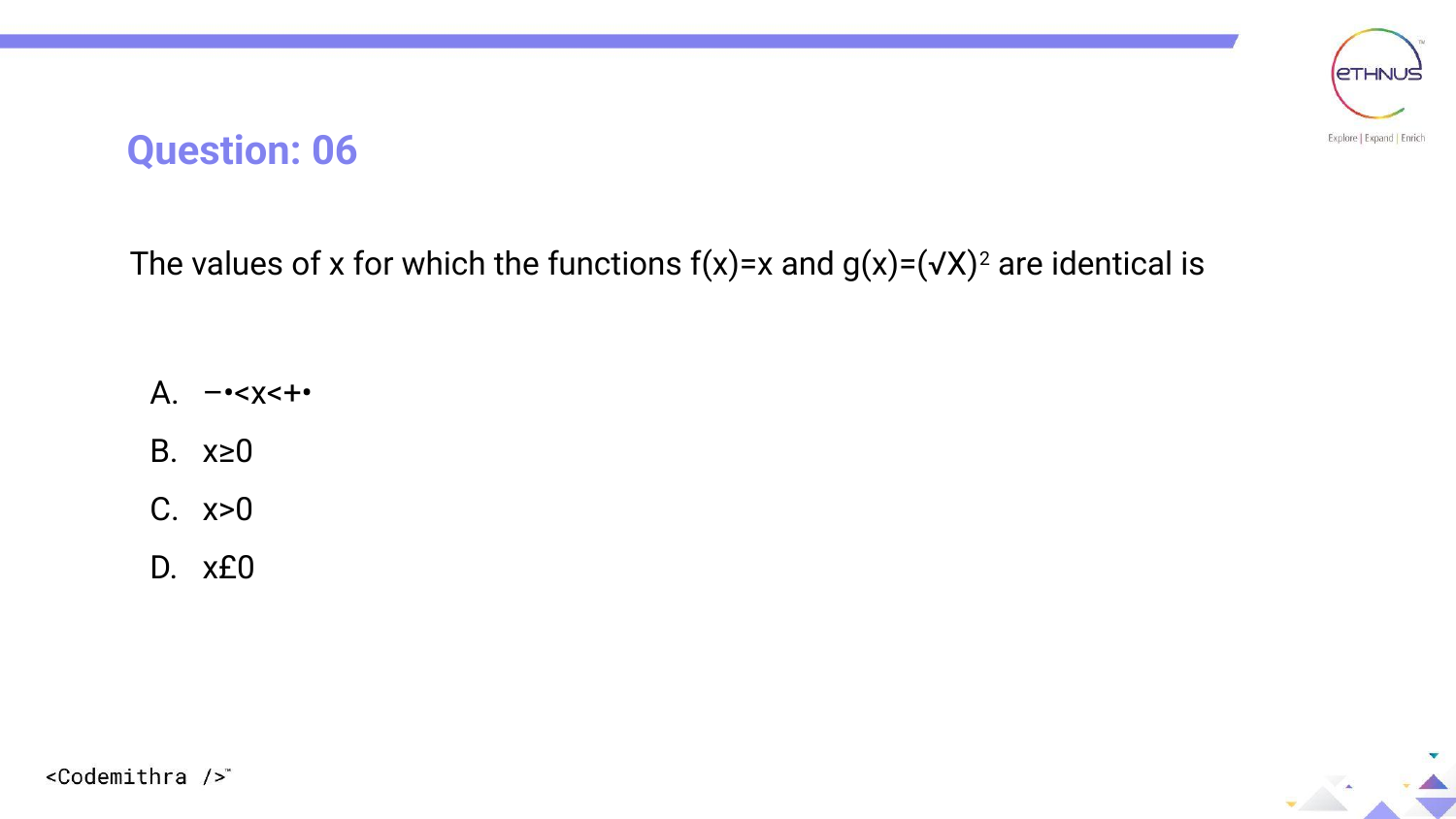

Question: 06
The values of x for which the functions f(x)=x and g(x)=(√X)2 are identical is

–•<x<+•
x≥0
x>0
x£0